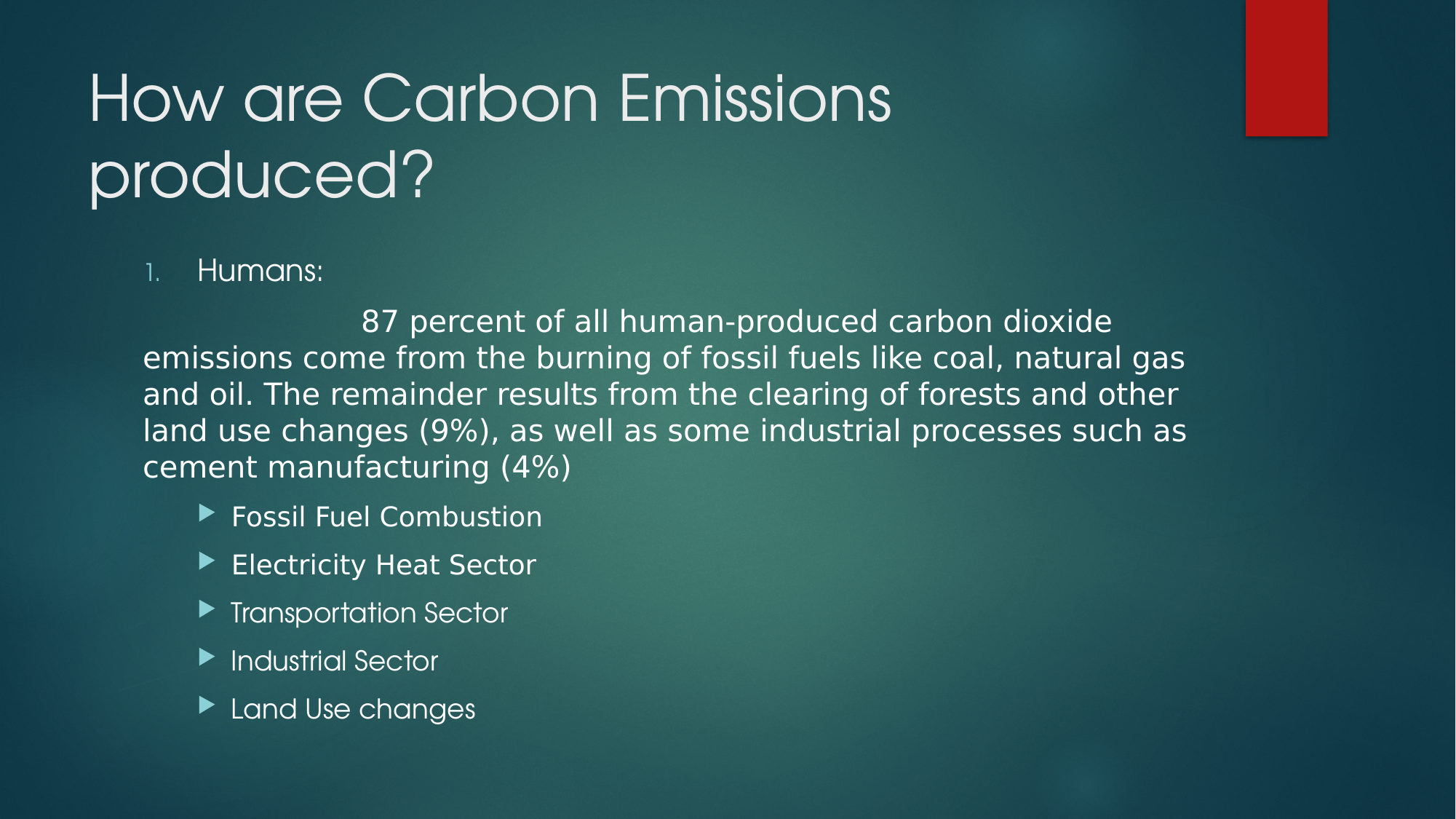

# How are Carbon Emissions produced?
Humans:
		87 percent of all human-produced carbon dioxide emissions come from the burning of fossil fuels like coal, natural gas and oil. The remainder results from the clearing of forests and other land use changes (9%), as well as some industrial processes such as cement manufacturing (4%)
Fossil Fuel Combustion
Electricity Heat Sector
Transportation Sector
Industrial Sector
Land Use changes